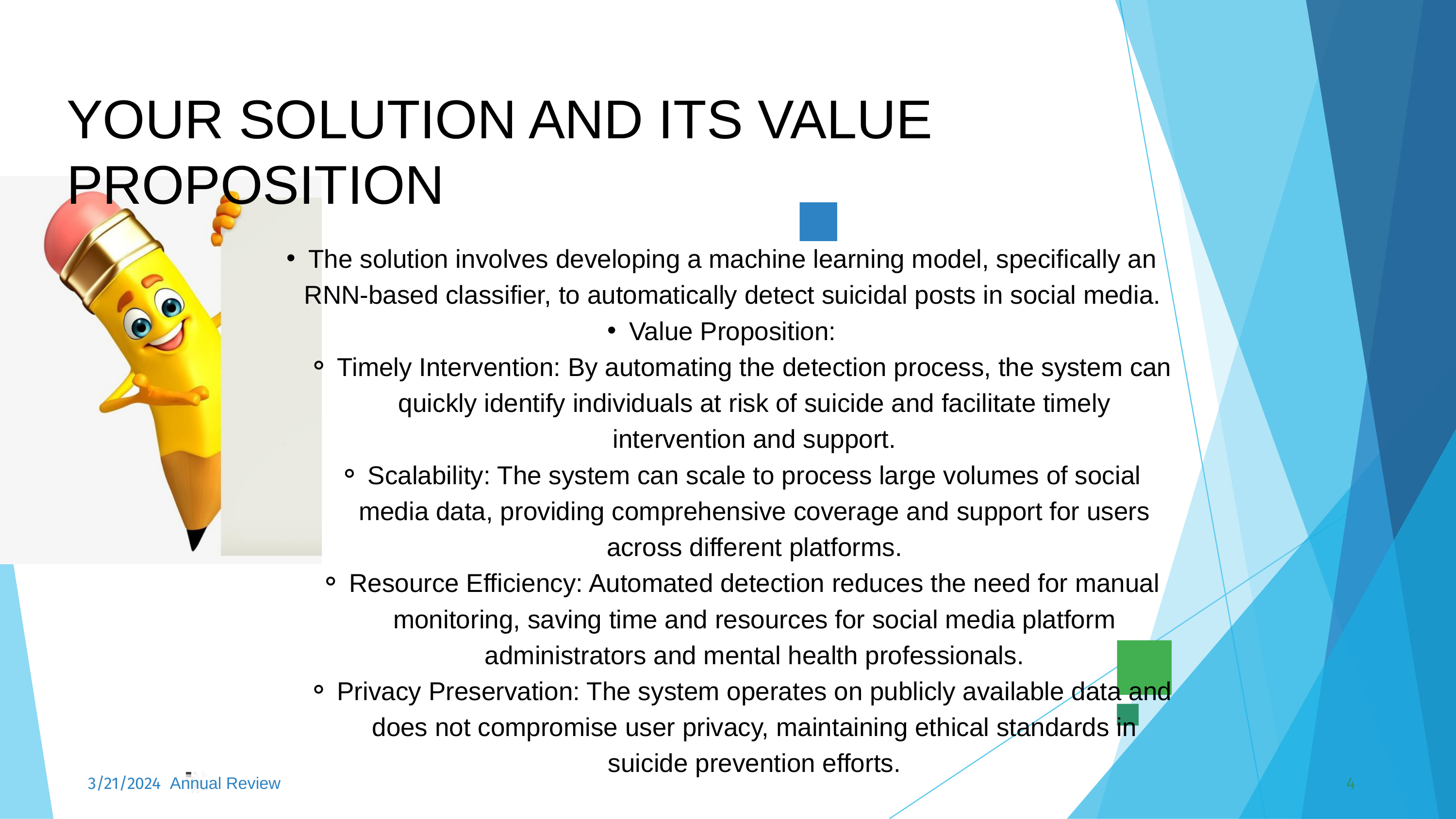

YOUR SOLUTION AND ITS VALUE PROPOSITION

The solution involves developing a machine learning model, specifically an RNN-based classifier, to automatically detect suicidal posts in social media.
Value Proposition:
Timely Intervention: By automating the detection process, the system can quickly identify individuals at risk of suicide and facilitate timely intervention and support.
Scalability: The system can scale to process large volumes of social media data, providing comprehensive coverage and support for users across different platforms.
Resource Efficiency: Automated detection reduces the need for manual monitoring, saving time and resources for social media platform administrators and mental health professionals.
Privacy Preservation: The system operates on publicly available data and does not compromise user privacy, maintaining ethical standards in suicide prevention efforts.

3/21/2024  Annual Review
4